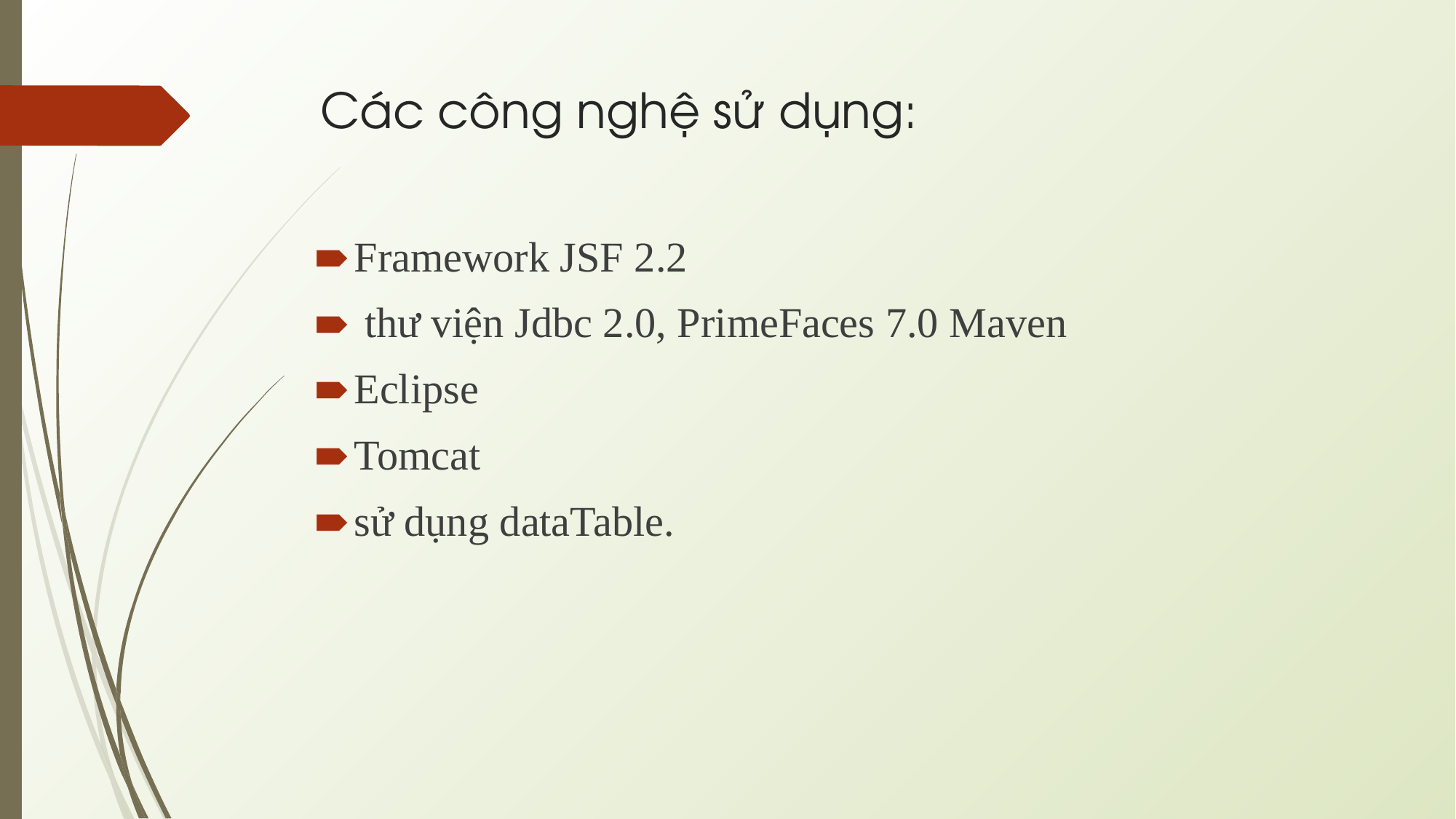

# Các công nghệ sử dụng:
Framework JSF 2.2
 thư viện Jdbc 2.0, PrimeFaces 7.0 Maven
Eclipse
Tomcat
sử dụng dataTable.